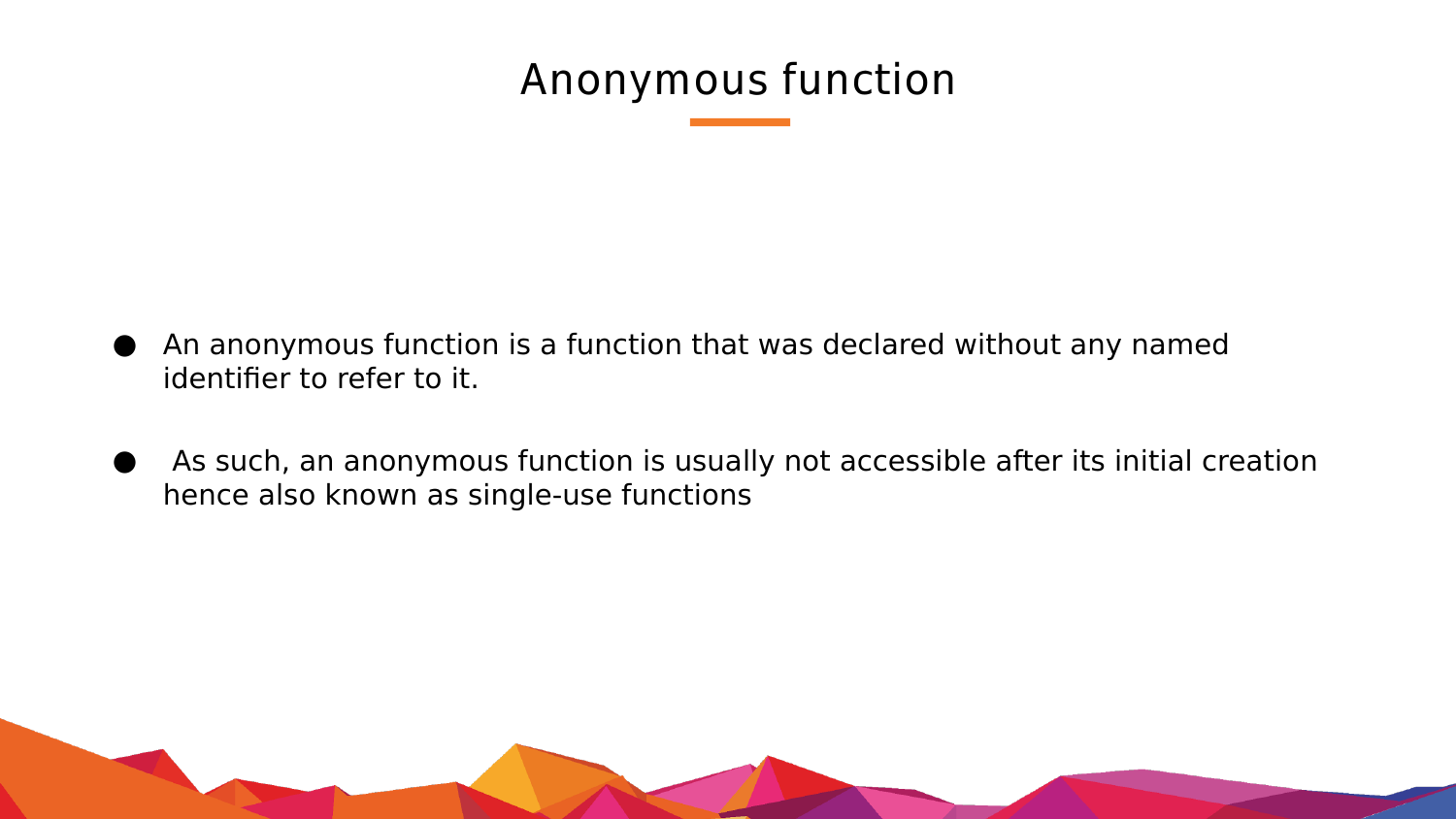

# Anonymous function
An anonymous function is a function that was declared without any named identifier to refer to it.

 As such, an anonymous function is usually not accessible after its initial creation hence also known as single-use functions